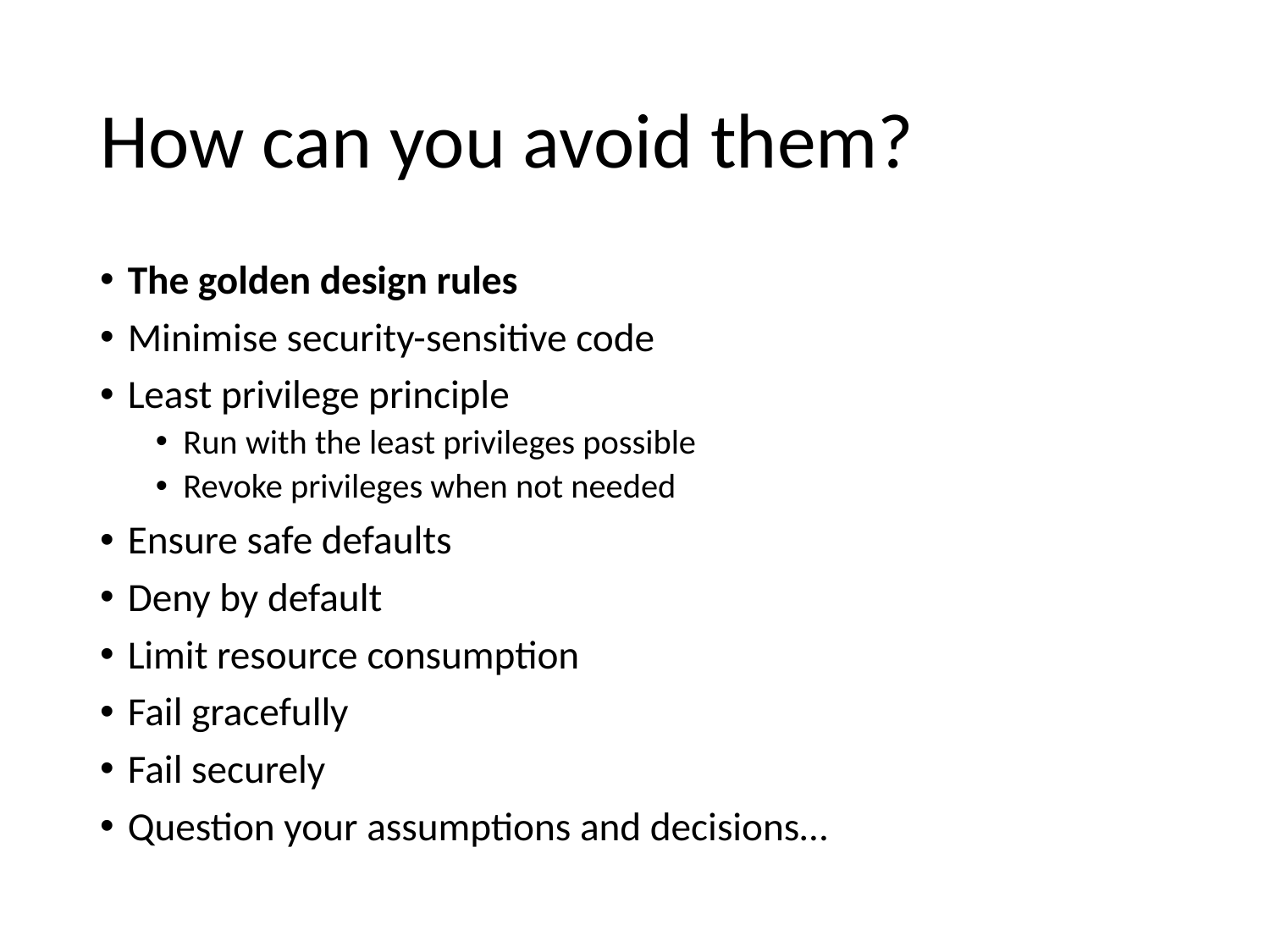

# How can you avoid them?
The golden design rules
Minimise security-sensitive code
Least privilege principle
Run with the least privileges possible
Revoke privileges when not needed
Ensure safe defaults
Deny by default
Limit resource consumption
Fail gracefully
Fail securely
Question your assumptions and decisions…